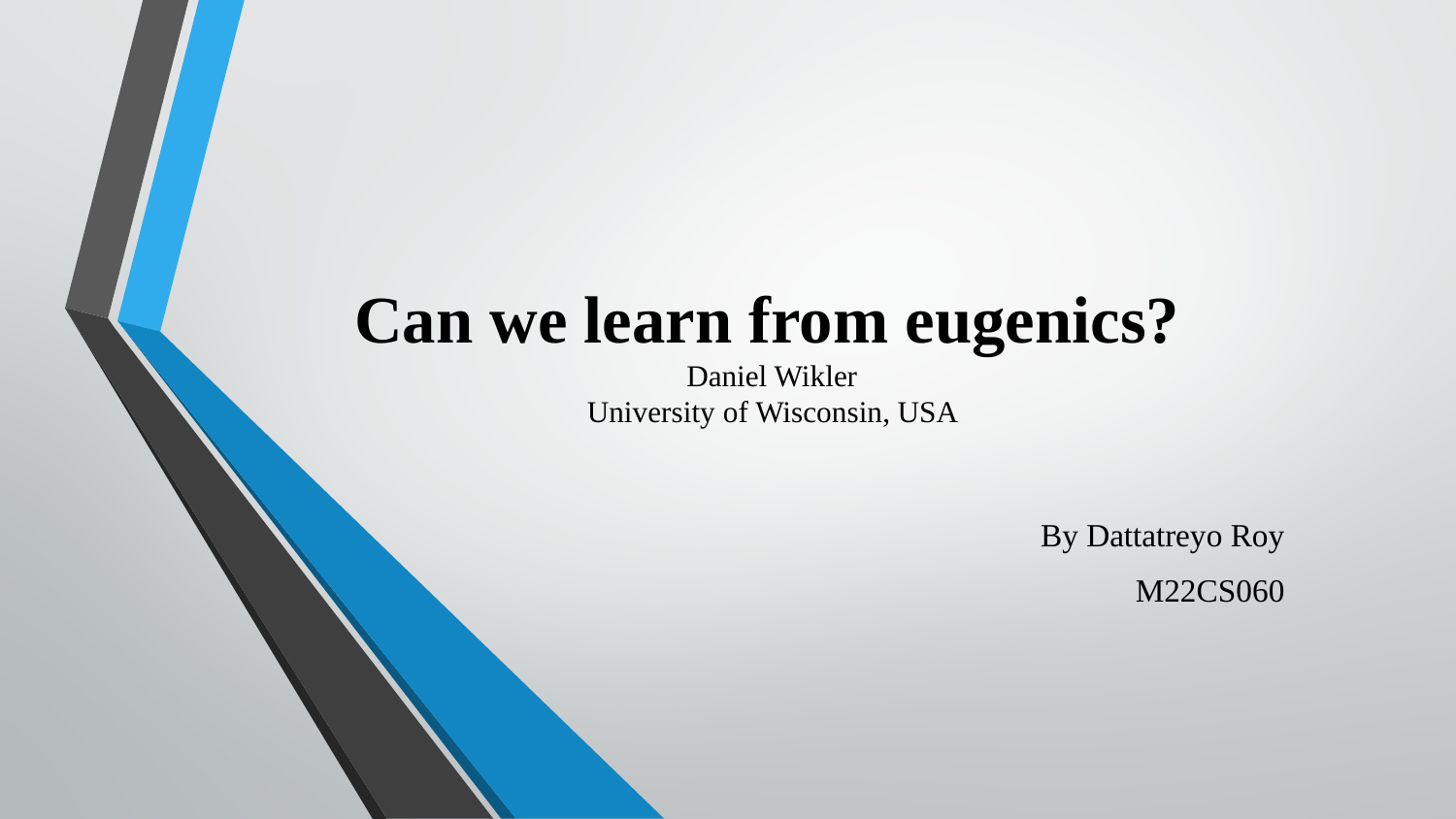

# Can we learn from eugenics? Daniel Wikler University of Wisconsin, USA
By Dattatreyo Roy
M22CS060